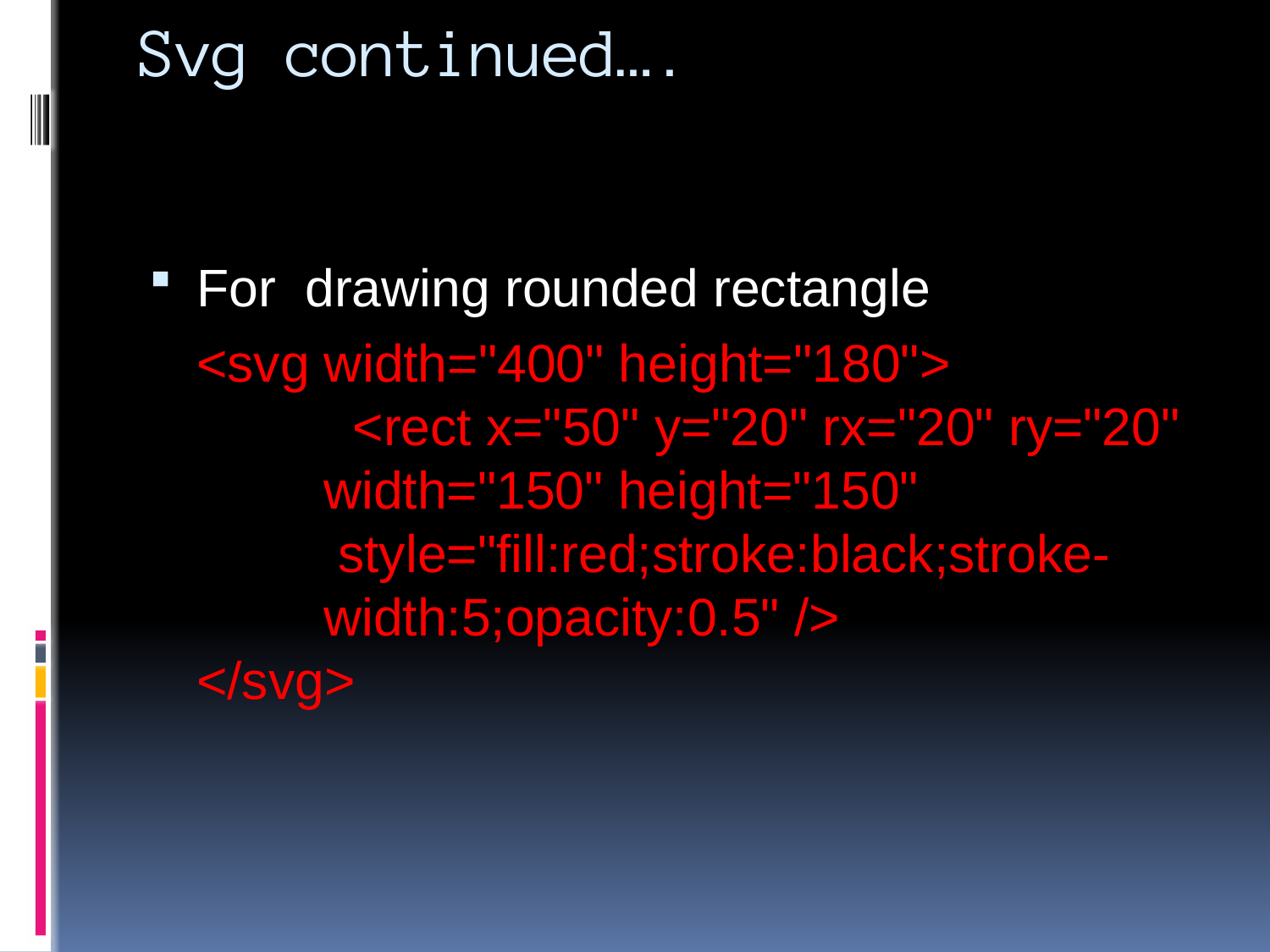

# Svg continued….
For  drawing rounded rectangle
	<svg width="400" height="180">
	  <rect x="50" y="20" rx="20" ry="20" 	width="150" height="150"
 	 style="fill:red;stroke:black;stroke-	width:5;opacity:0.5" />
</svg>